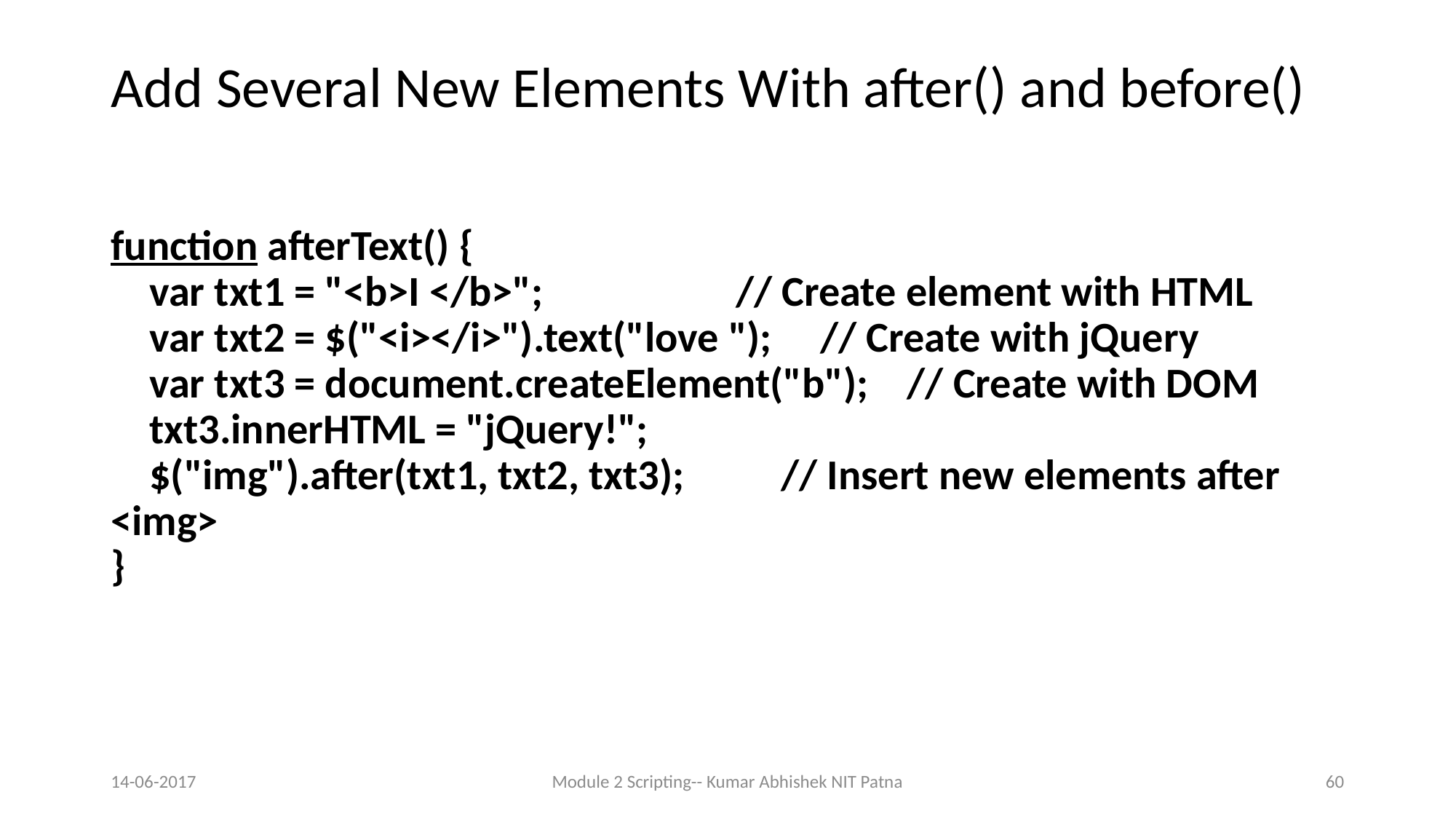

# Add Several New Elements With after() and before()
function afterText() {
    var txt1 = "<b>I </b>";                    // Create element with HTML 
    var txt2 = $("<i></i>").text("love ");     // Create with jQuery
    var txt3 = document.createElement("b");    // Create with DOM
    txt3.innerHTML = "jQuery!";
    $("img").after(txt1, txt2, txt3);          // Insert new elements after <img>
}
14-06-2017
Module 2 Scripting-- Kumar Abhishek NIT Patna
60